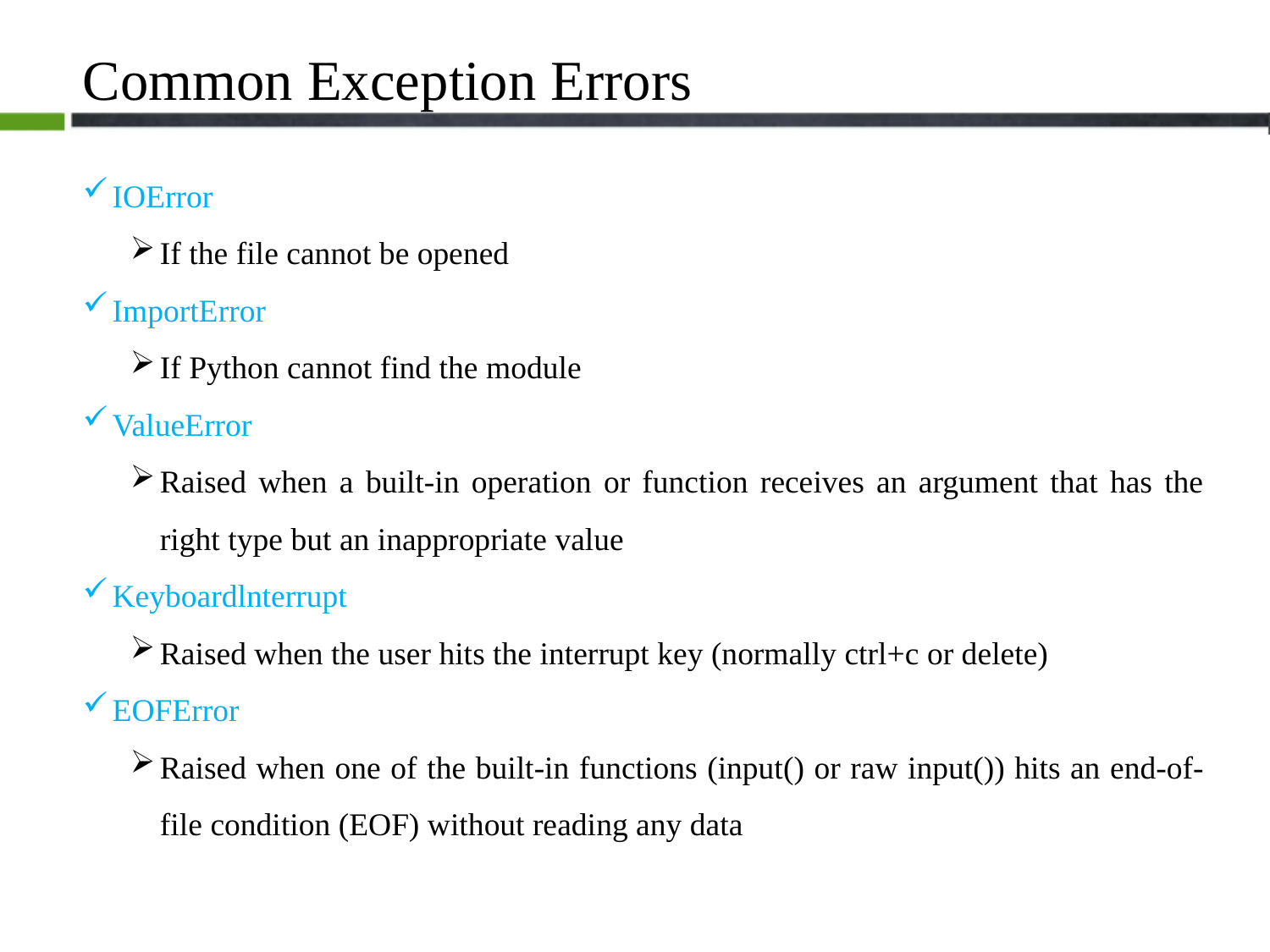

# Common Exception Errors
IOError
If the file cannot be opened
ImportError
If Python cannot find the module
ValueError
Raised when a built-in operation or function receives an argument that has the right type but an inappropriate value
Keyboardlnterrupt
Raised when the user hits the interrupt key (normally ctrl+c or delete)
EOFError
Raised when one of the built-in functions (input() or raw input()) hits an end-of-file condition (EOF) without reading any data